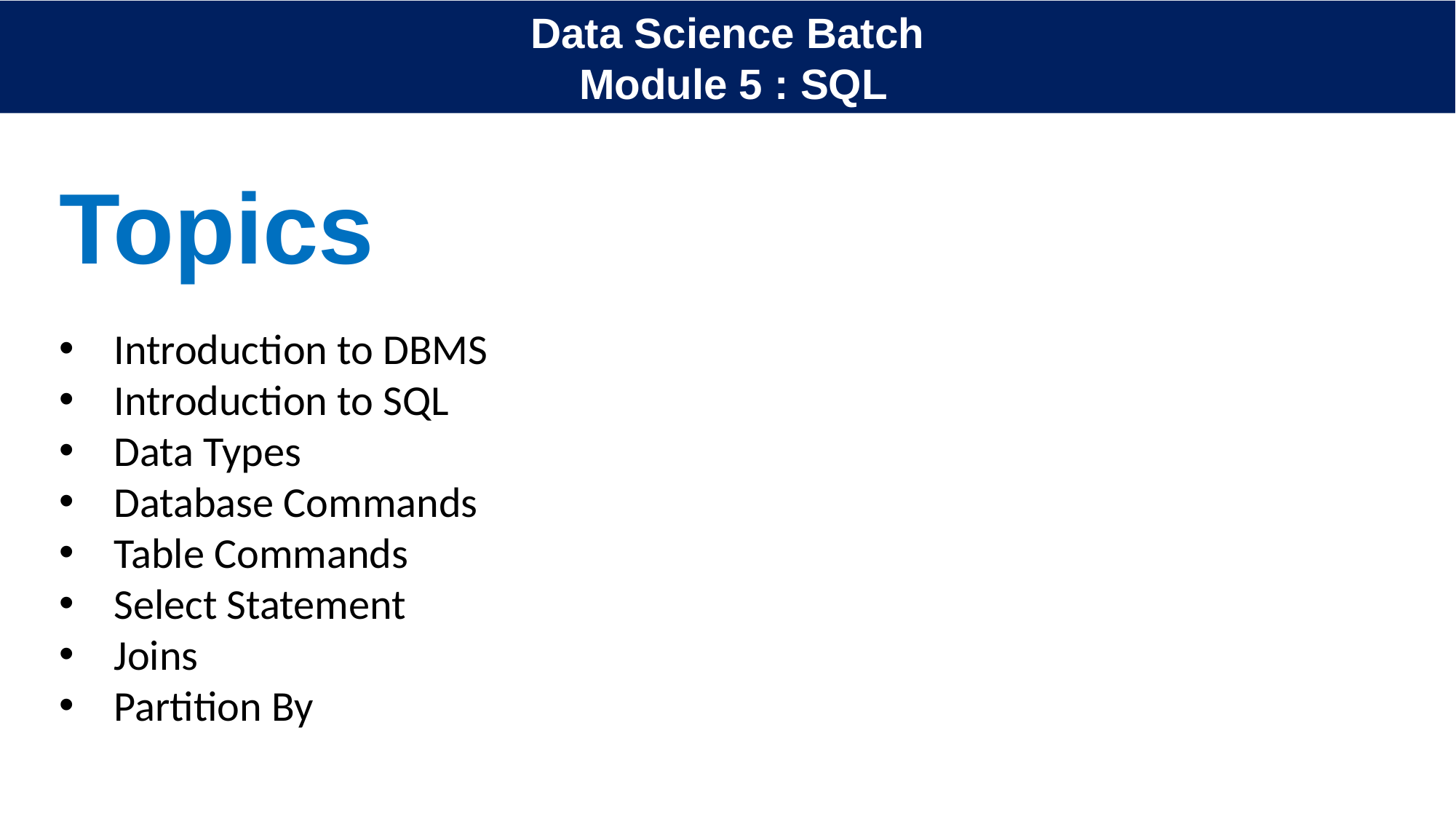

Data Science Batch
 Module 5 : SQL
Topics
Introduction to DBMS
Introduction to SQL
Data Types
Database Commands
Table Commands
Select Statement
Joins
Partition By